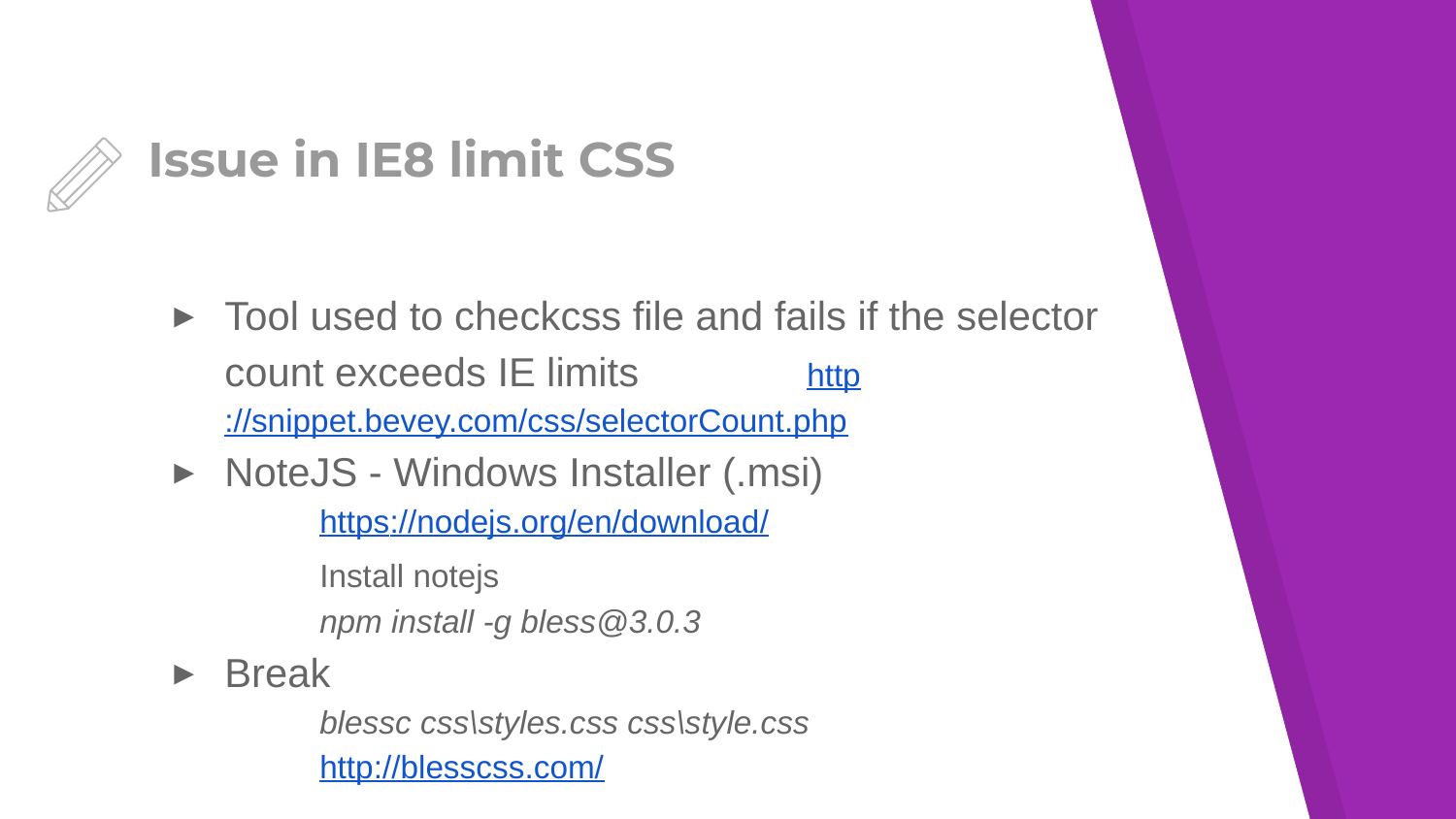

# Issue in IE8 limit CSS

Tool used to checkcss file and fails if the selector count exceeds IE limits		http://snippet.bevey.com/css/selectorCount.php
NoteJS - Windows Installer (.msi)
	https://nodejs.org/en/download/
	Install notejs
	npm install -g bless@3.0.3
Break
	blessc css\styles.css css\style.css
	http://blesscss.com/